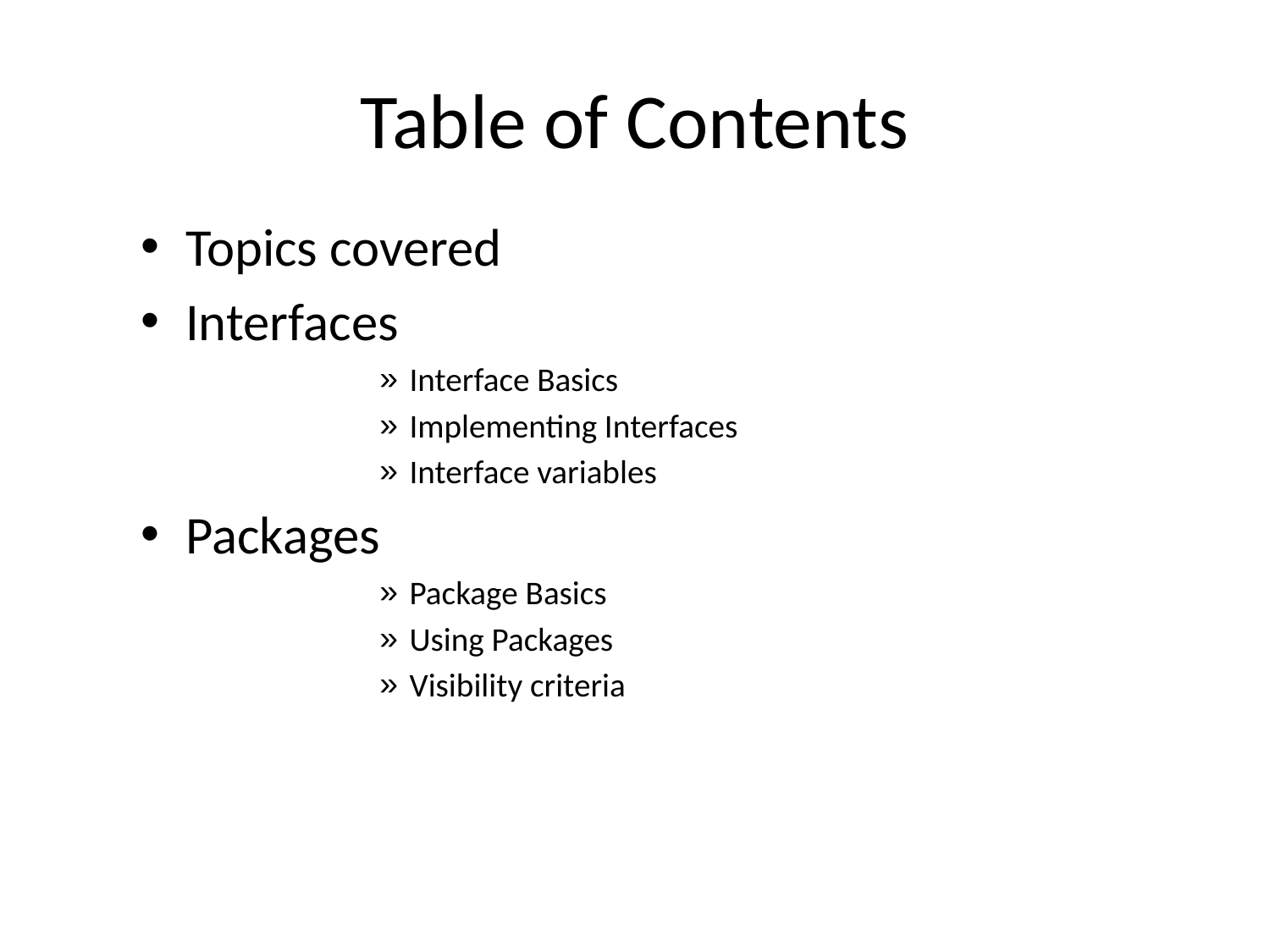

# Table of Contents
Topics covered
Interfaces
Interface Basics
Implementing Interfaces
Interface variables
Packages
Package Basics
Using Packages
Visibility criteria